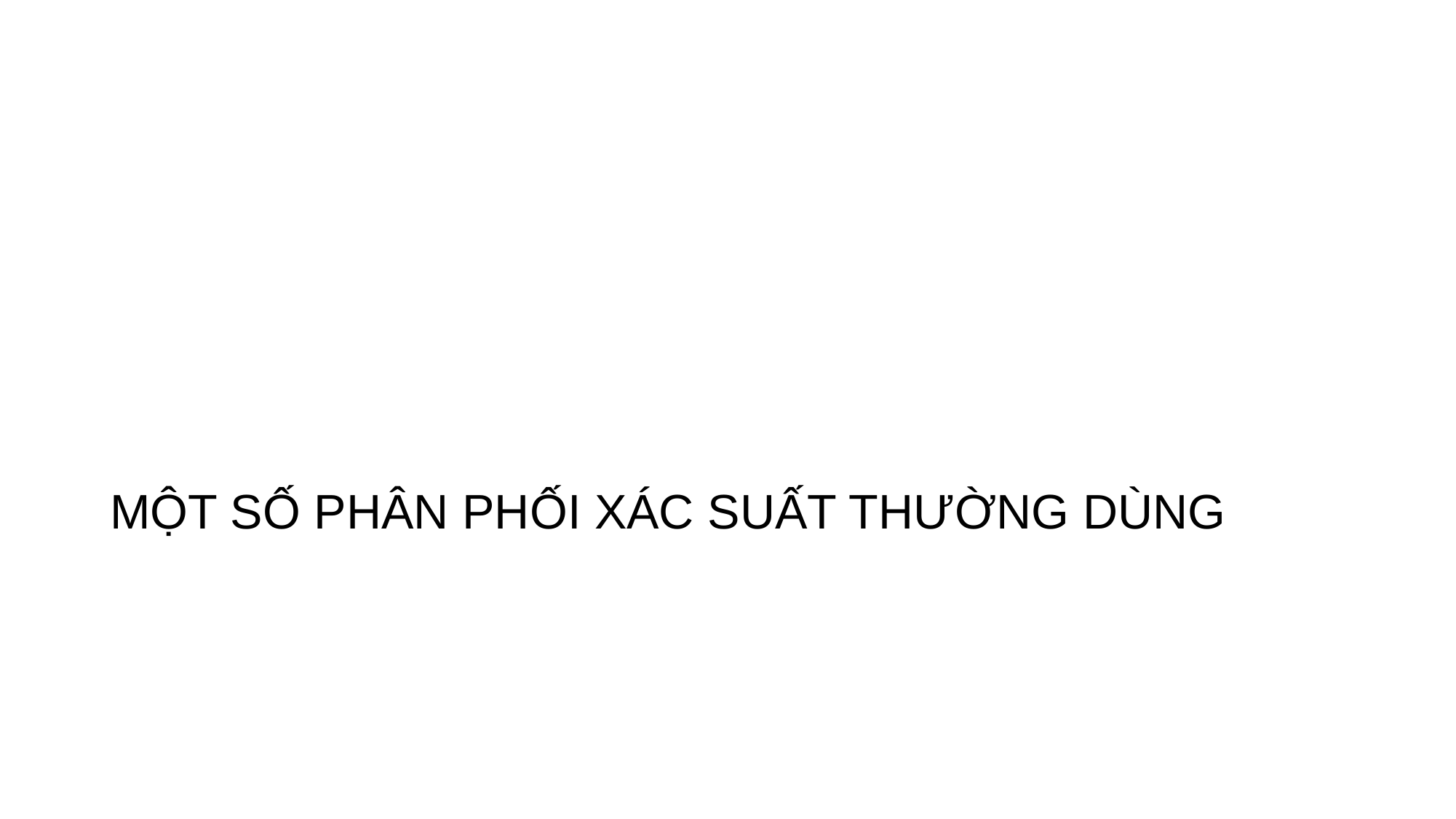

# MỘT SỐ PHÂN PHỐI XÁC SUẤT THƯỜNG DÙNG